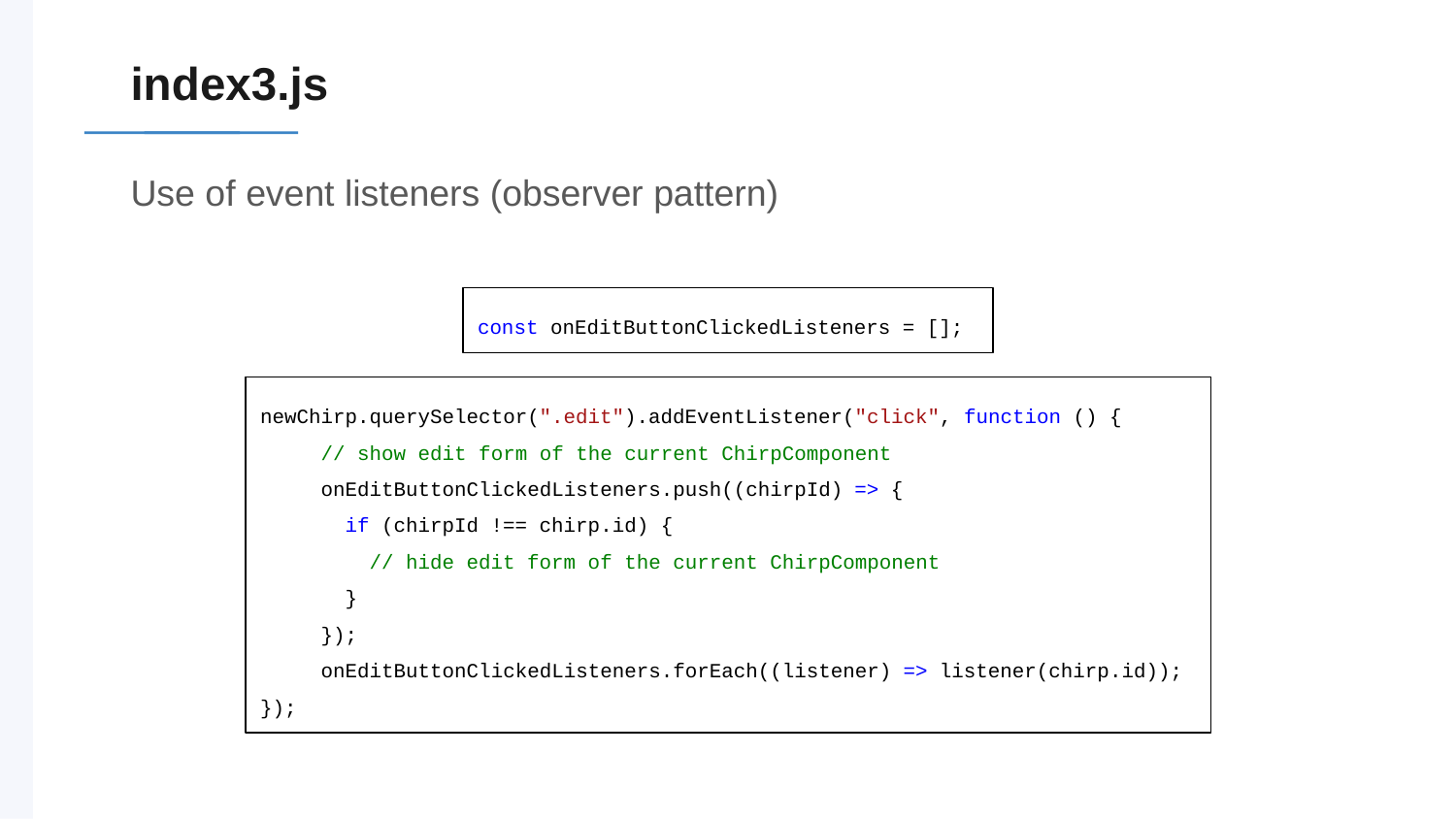

# index3.js
Use of event listeners (observer pattern)
const onEditButtonClickedListeners = [];
newChirp.querySelector(".edit").addEventListener("click", function () {
     // show edit form of the current ChirpComponent
     onEditButtonClickedListeners.push((chirpId) => {
       if (chirpId !== chirp.id) {
         // hide edit form of the current ChirpComponent
       }
     });
     onEditButtonClickedListeners.forEach((listener) => listener(chirp.id));
});